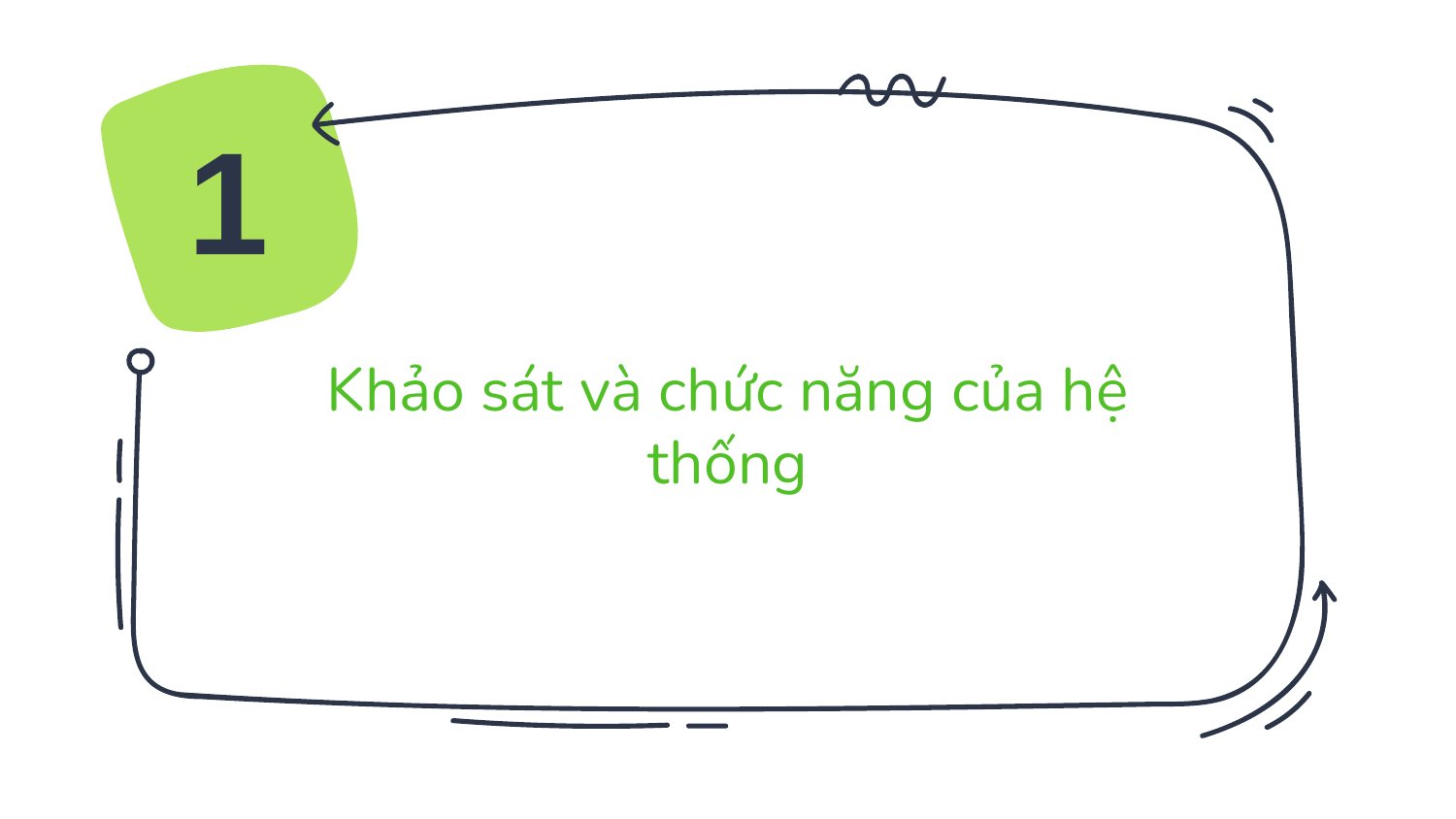

1
Khảo sát và chức năng của hệ thống